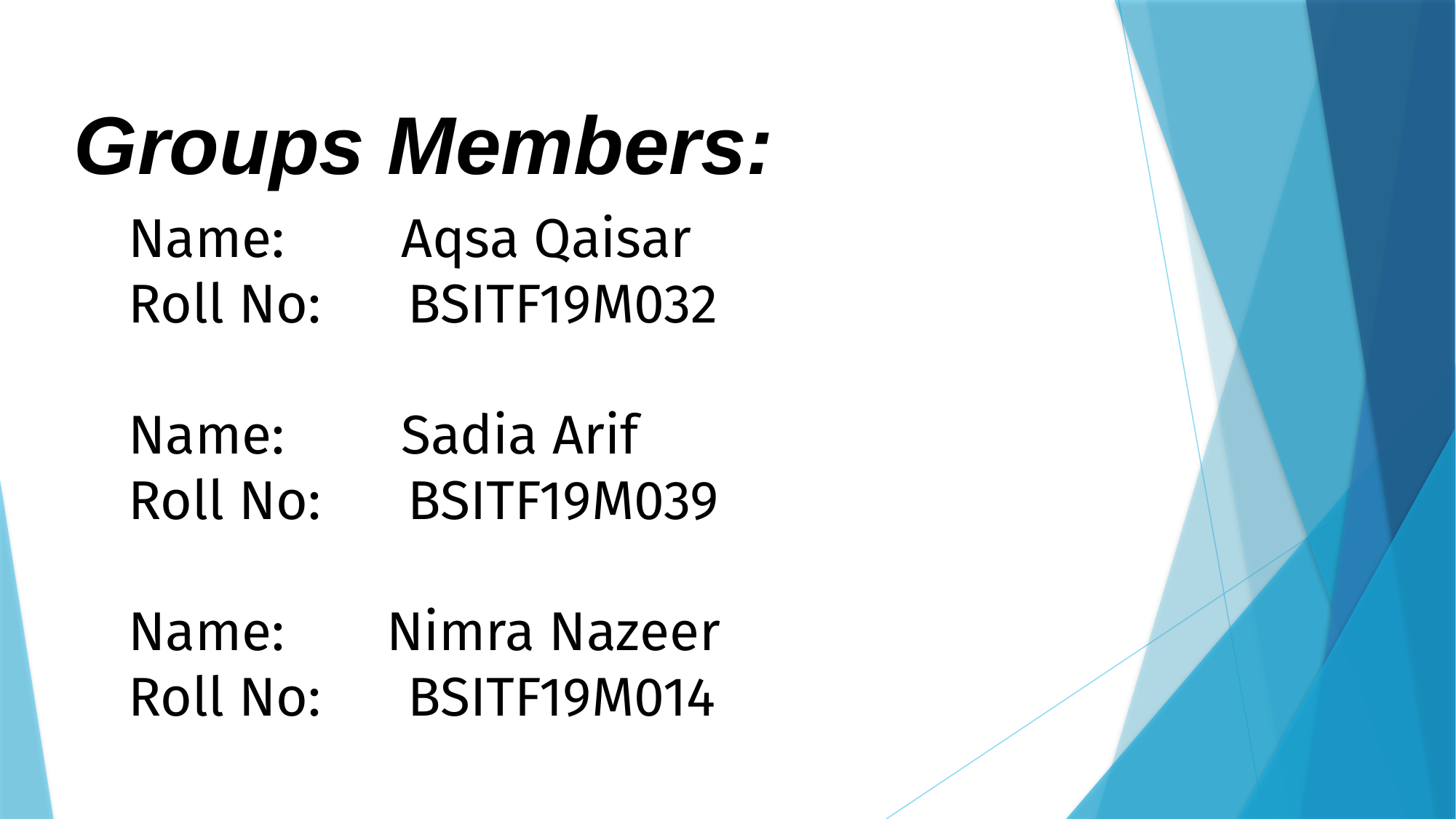

Groups Members:
Name:        Aqsa Qaisar
Roll No:      BSITF19M032

Name:        Sadia Arif
Roll No:      BSITF19M039

Name:       Nimra Nazeer
Roll No:      BSITF19M014